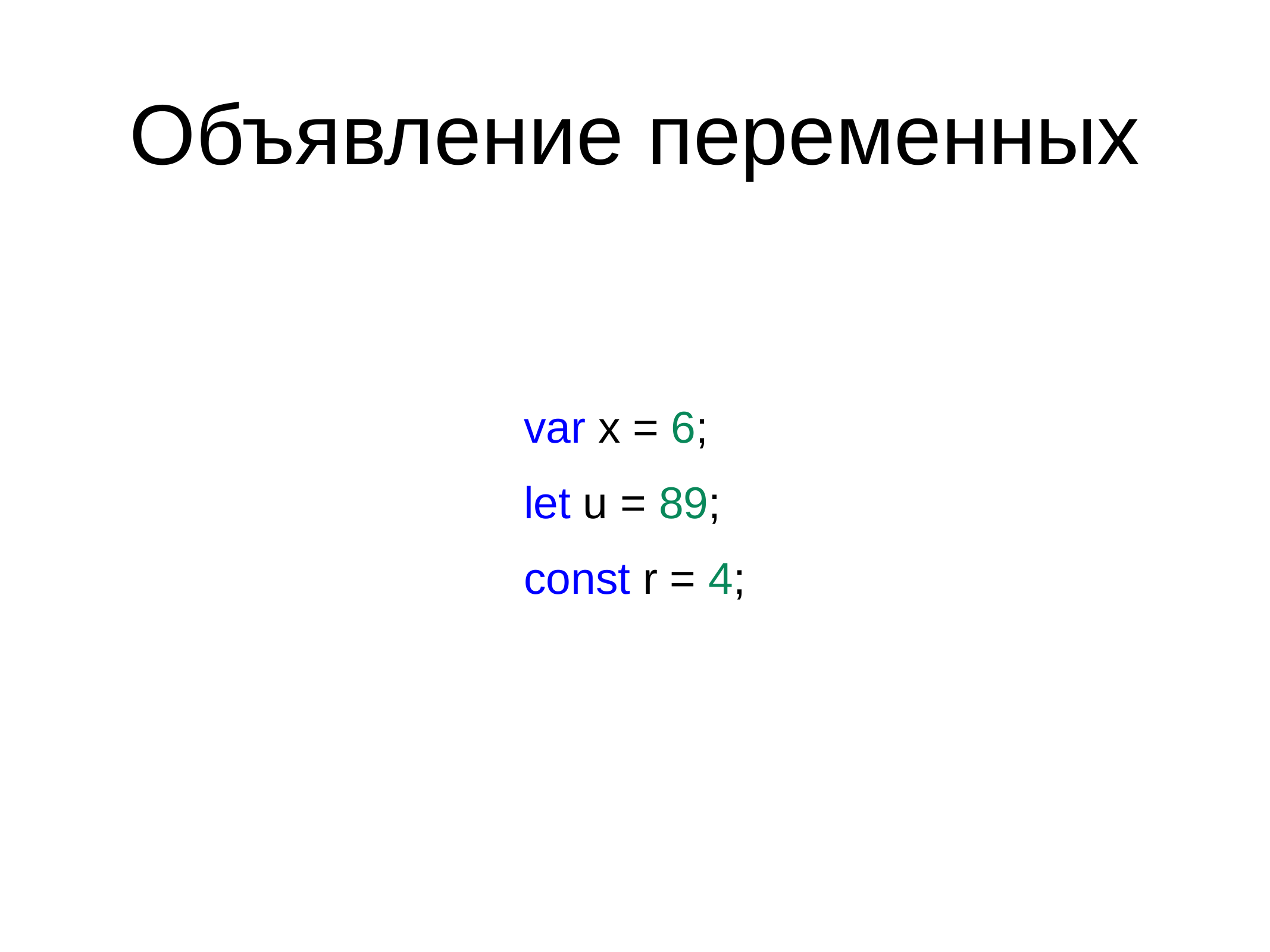

# Объявление переменных
var x = 6;
let u = 89;
const r = 4;